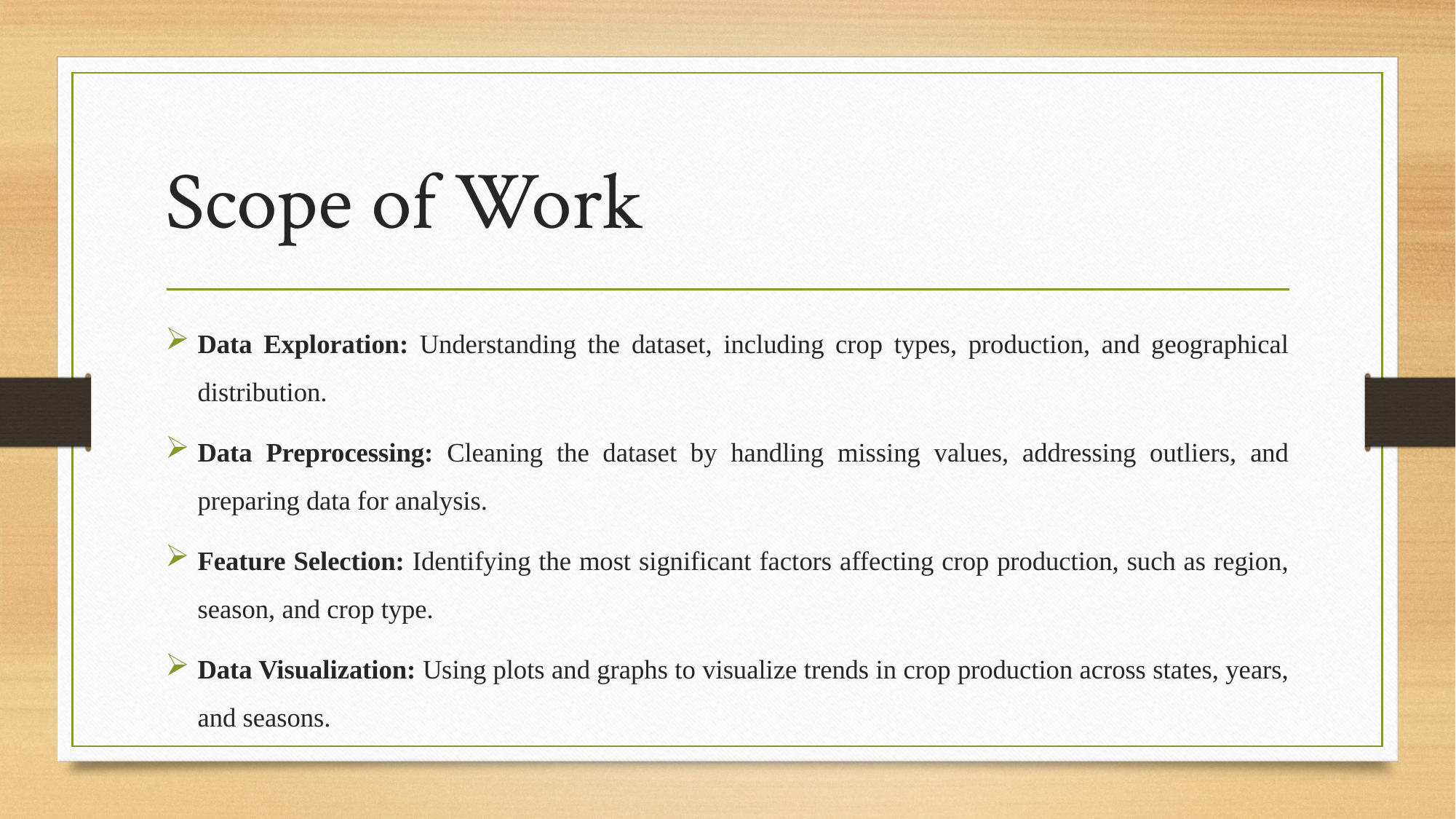

# Scope of Work
Data Exploration: Understanding the dataset, including crop types, production, and geographical distribution.
Data Preprocessing: Cleaning the dataset by handling missing values, addressing outliers, and preparing data for analysis.
Feature Selection: Identifying the most significant factors affecting crop production, such as region, season, and crop type.
Data Visualization: Using plots and graphs to visualize trends in crop production across states, years, and seasons.